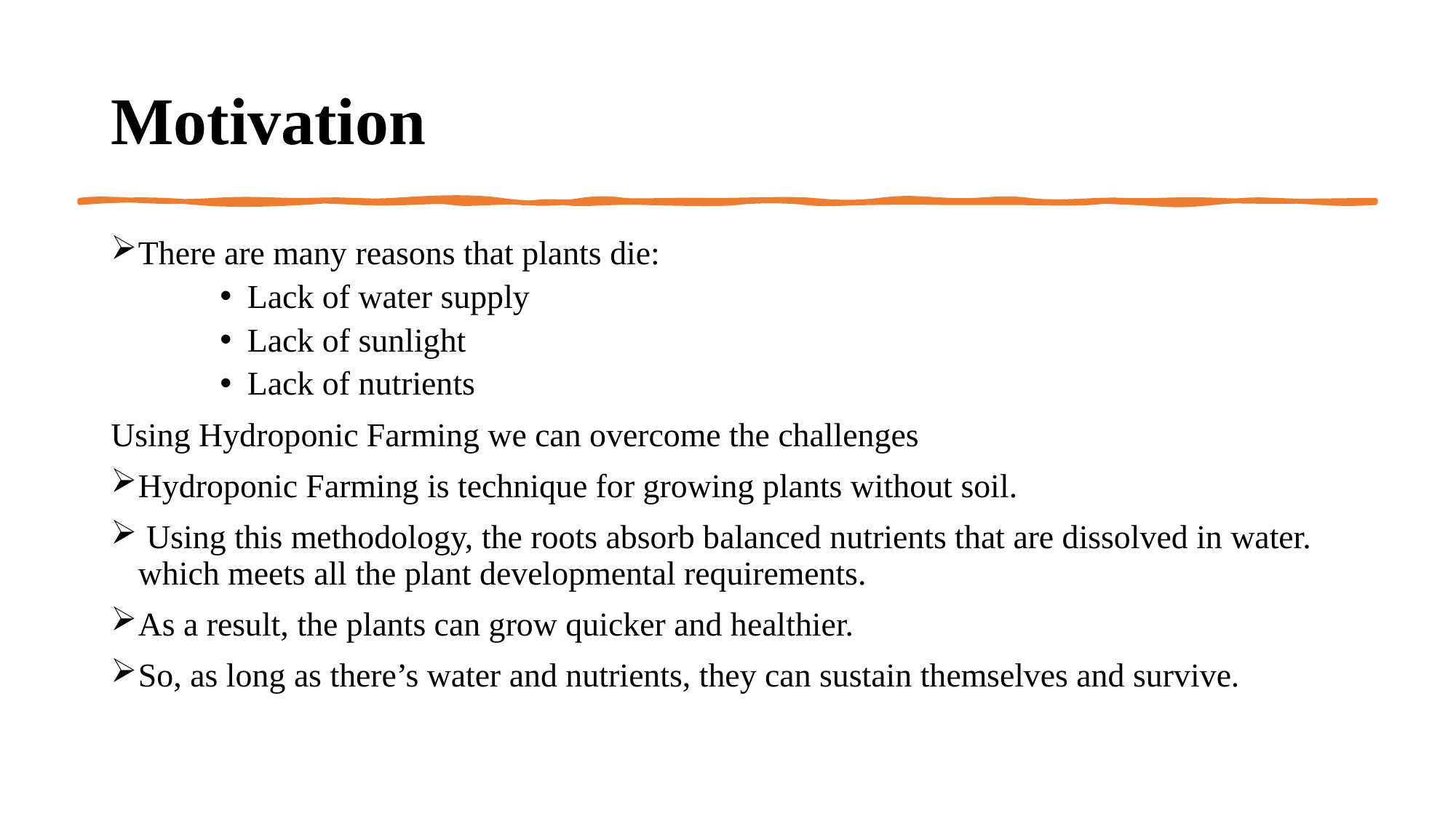

# Motivation

There are many reasons that plants die:
Lack of water supply
Lack of sunlight
Lack of nutrients
Using Hydroponic Farming we can overcome the challenges
Hydroponic Farming is technique for growing plants without soil.
 Using this methodology, the roots absorb balanced nutrients that are dissolved in water. which meets all the plant developmental requirements.
As a result, the plants can grow quicker and healthier.
So, as long as there’s water and nutrients, they can sustain themselves and survive.